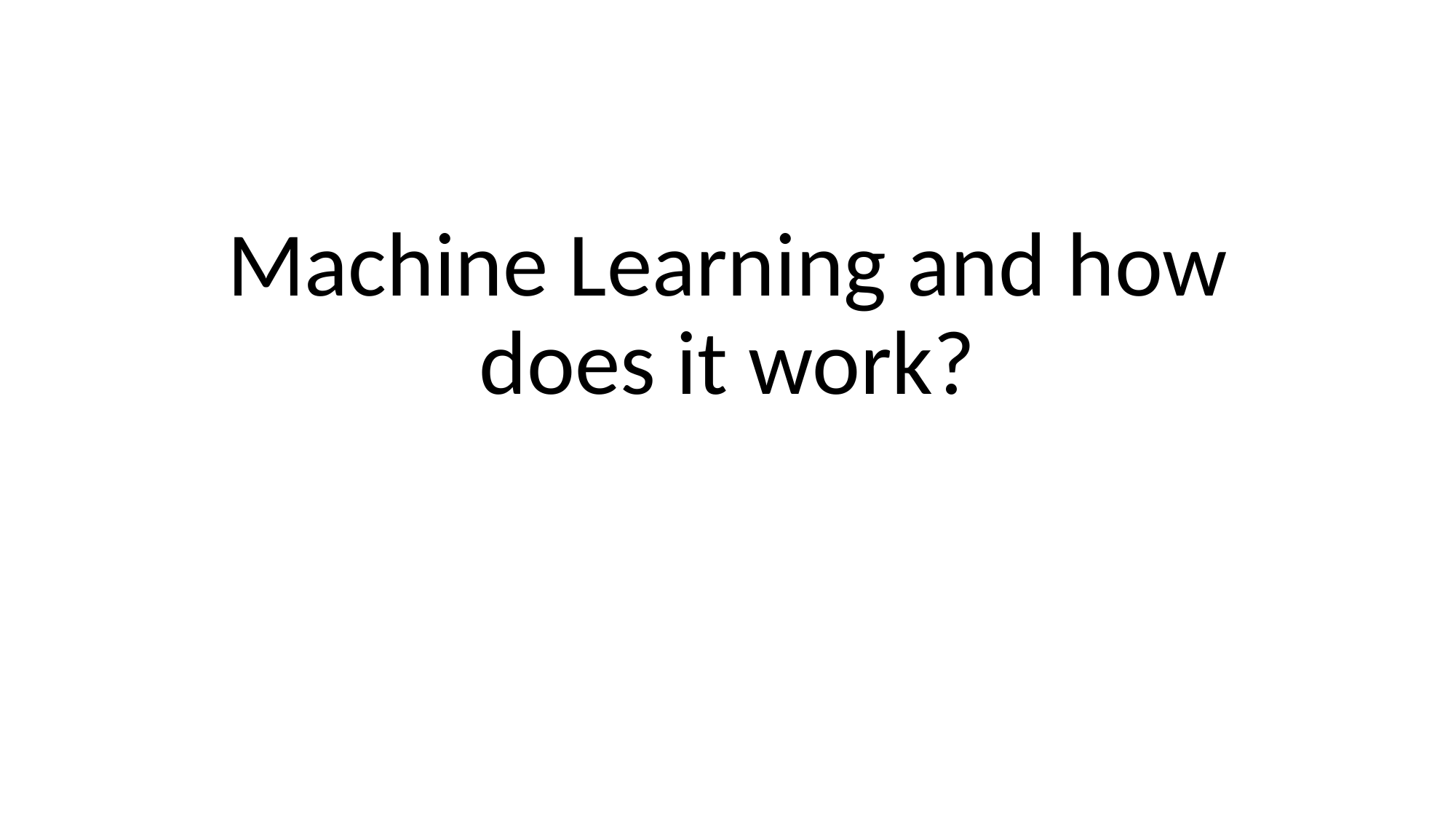

# Machine Learning and how does it work?